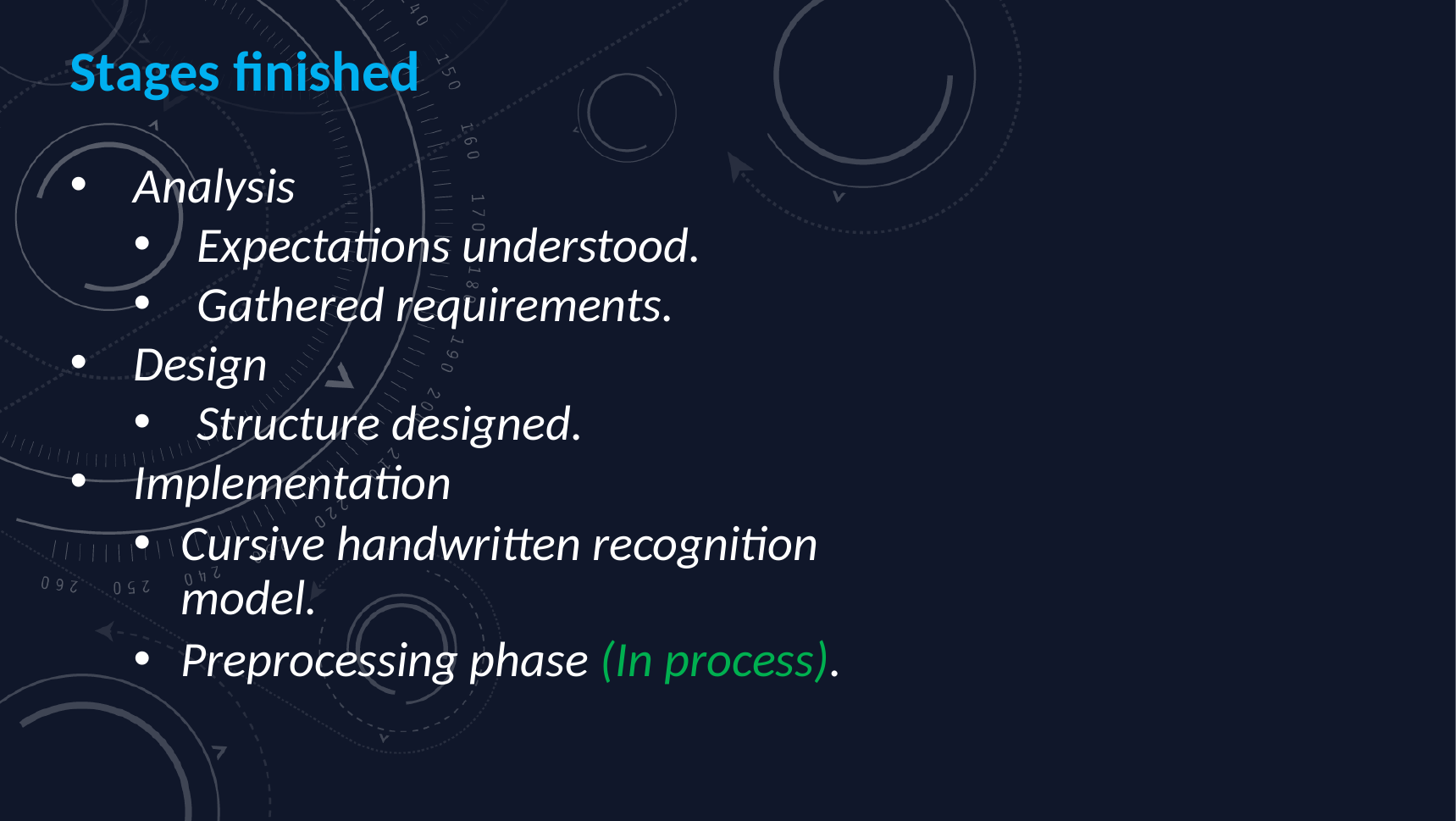

Stages finished

Analysis
Expectations understood.
Gathered requirements.
Design
Structure designed.
Implementation
Cursive handwritten recognition model.
Preprocessing phase (In process).